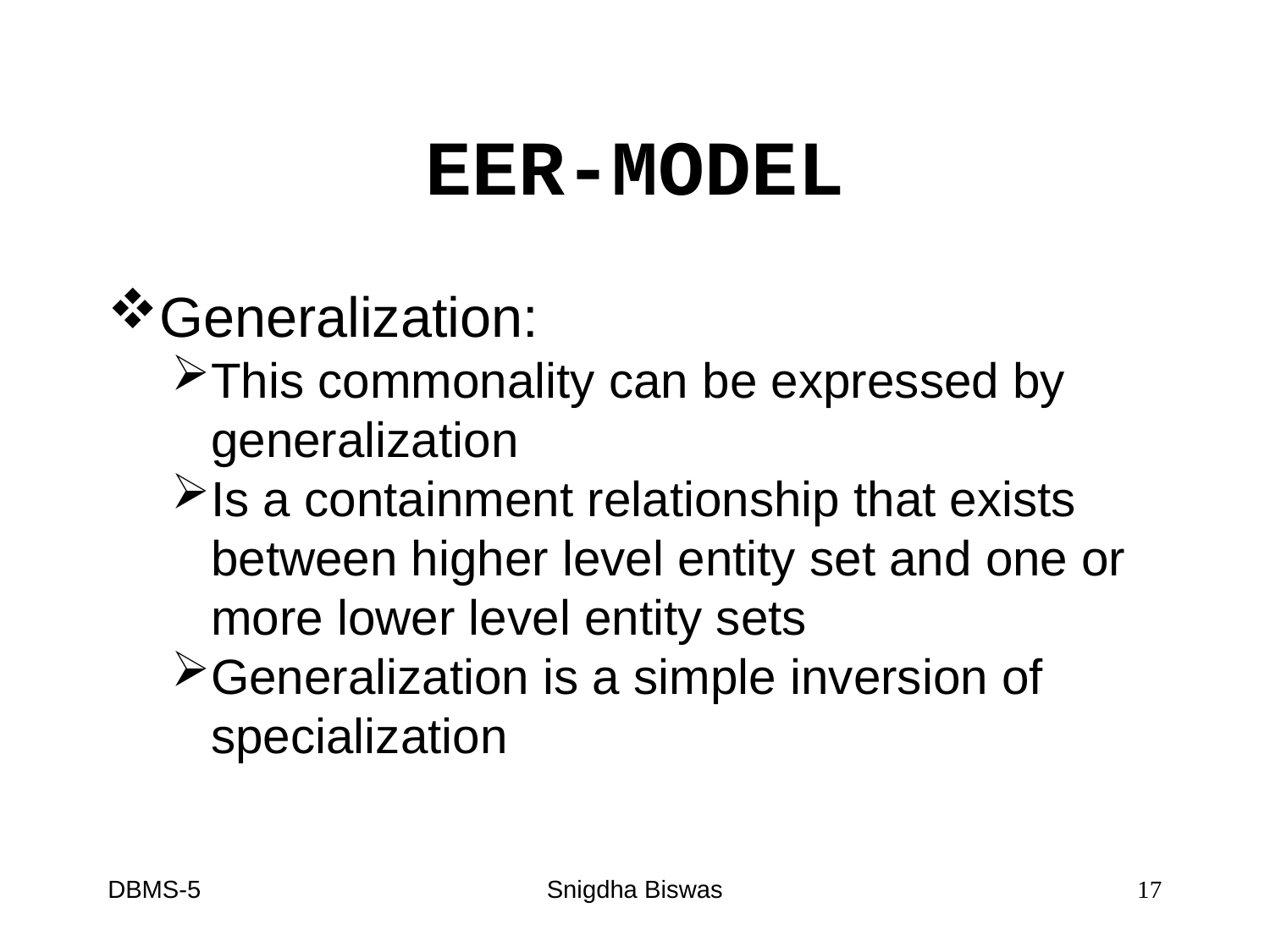

EER-MODEL
Generalization:
This commonality can be expressed by generalization
Is a containment relationship that exists between higher level entity set and one or more lower level entity sets
Generalization is a simple inversion of specialization
DBMS-5
Snigdha Biswas
17